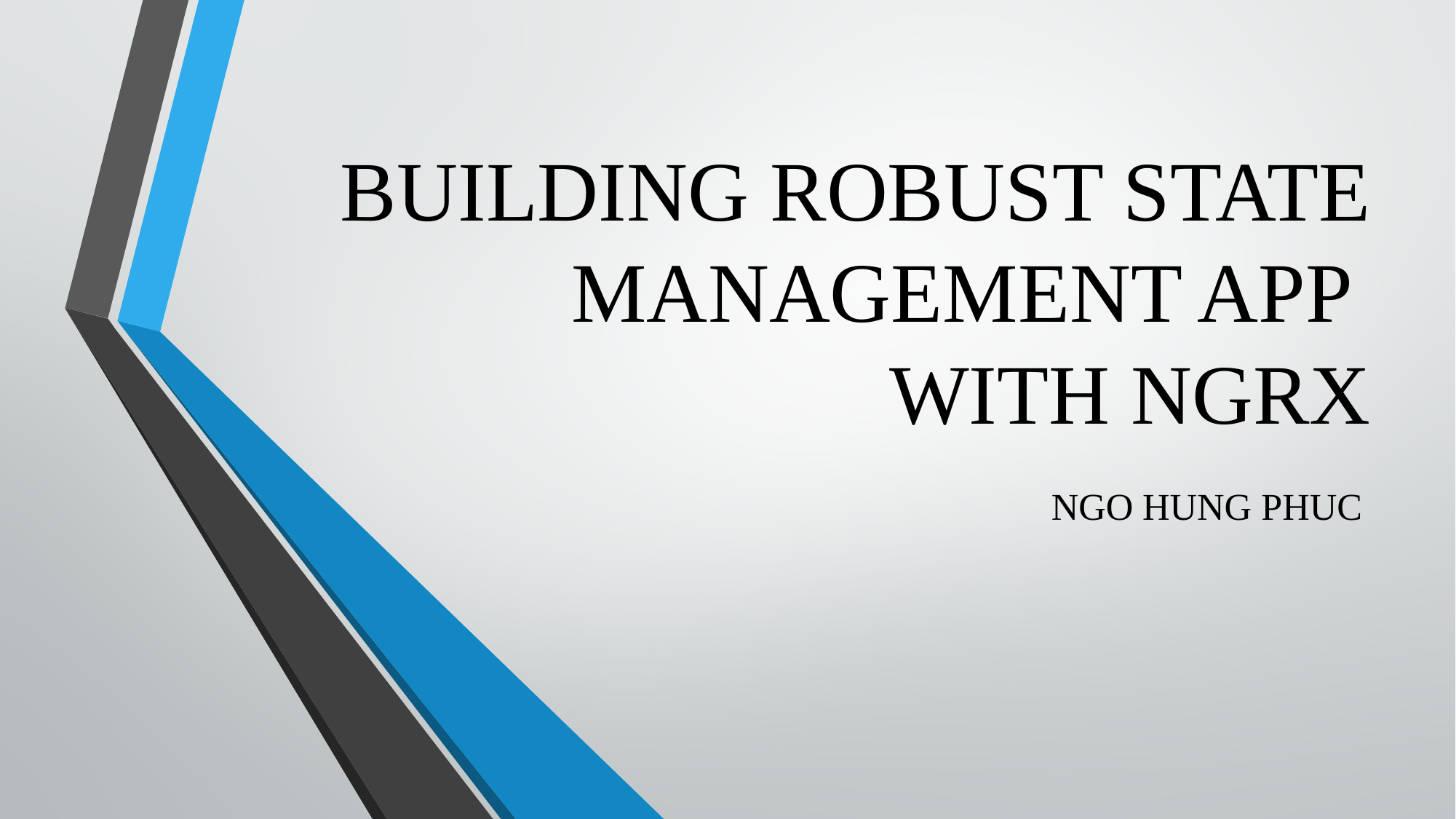

# BUILDING ROBUST STATE MANAGEMENT APP WITH NGRX
NGO HUNG PHUC